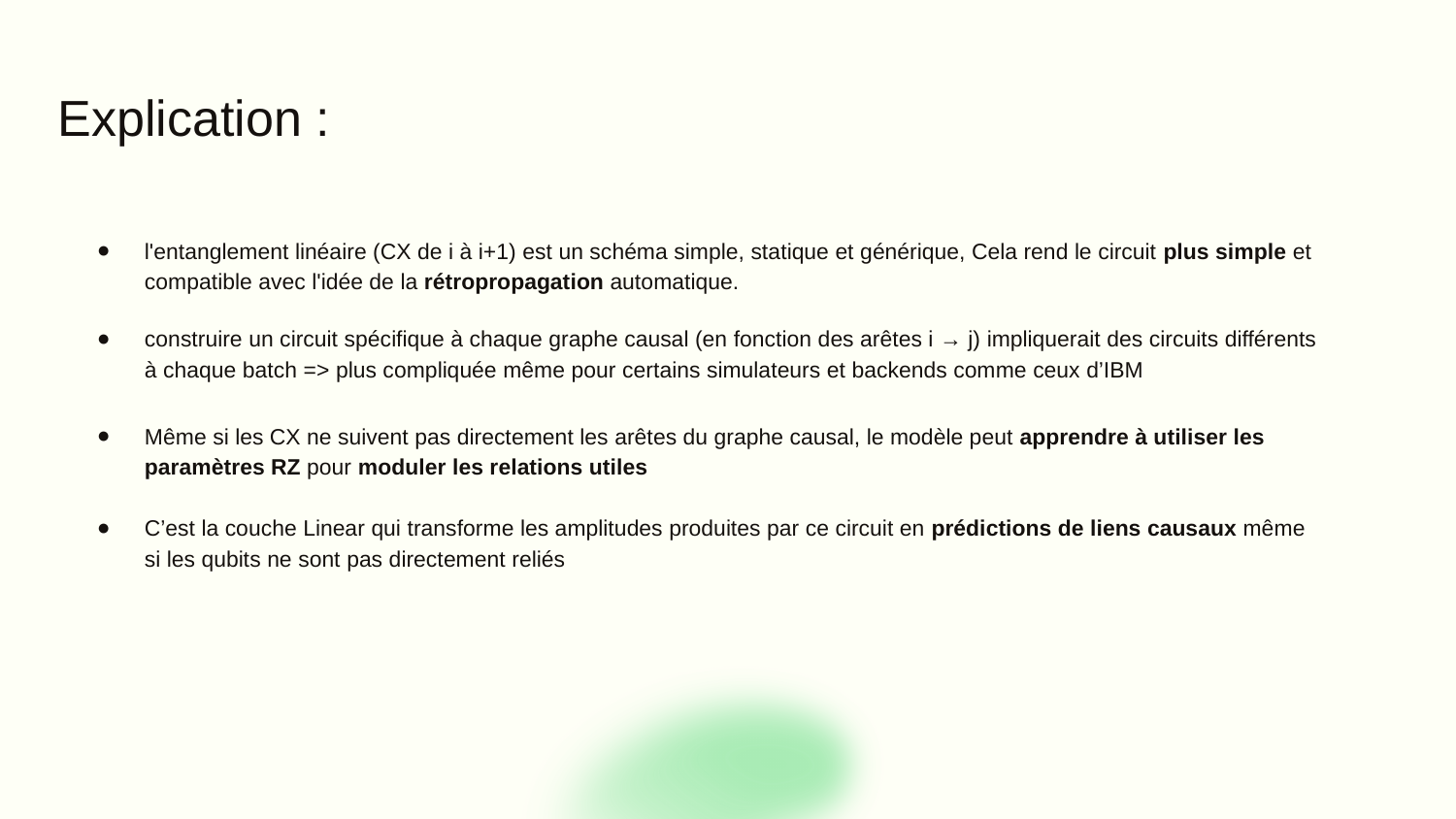

# Explication :
l'entanglement linéaire (CX de i à i+1) est un schéma simple, statique et générique, Cela rend le circuit plus simple et compatible avec l'idée de la rétropropagation automatique.
construire un circuit spécifique à chaque graphe causal (en fonction des arêtes i → j) impliquerait des circuits différents à chaque batch => plus compliquée même pour certains simulateurs et backends comme ceux d’IBM
Même si les CX ne suivent pas directement les arêtes du graphe causal, le modèle peut apprendre à utiliser les paramètres RZ pour moduler les relations utiles
C’est la couche Linear qui transforme les amplitudes produites par ce circuit en prédictions de liens causaux même si les qubits ne sont pas directement reliés